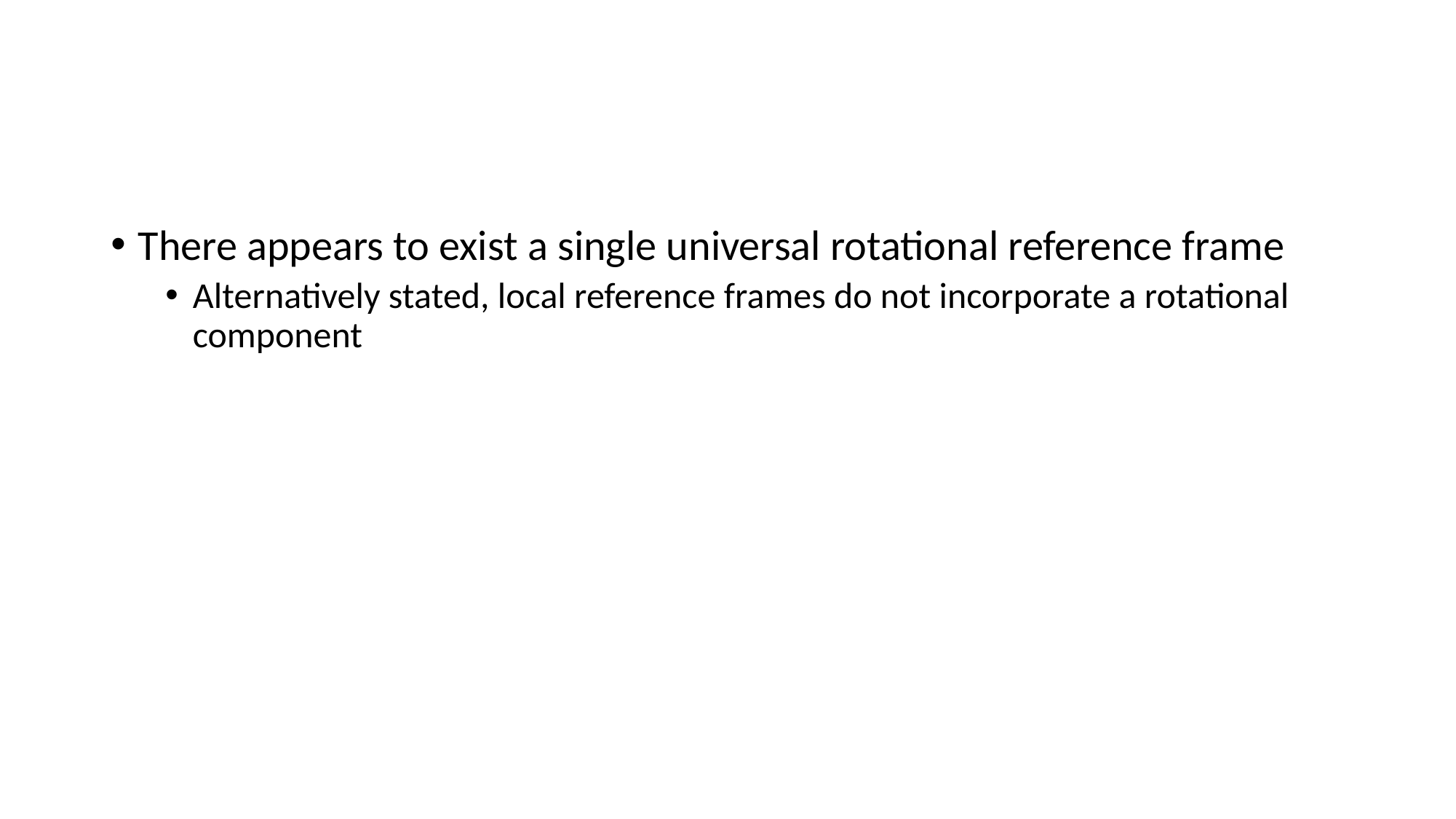

#
There appears to exist a single universal rotational reference frame
Alternatively stated, local reference frames do not incorporate a rotational component